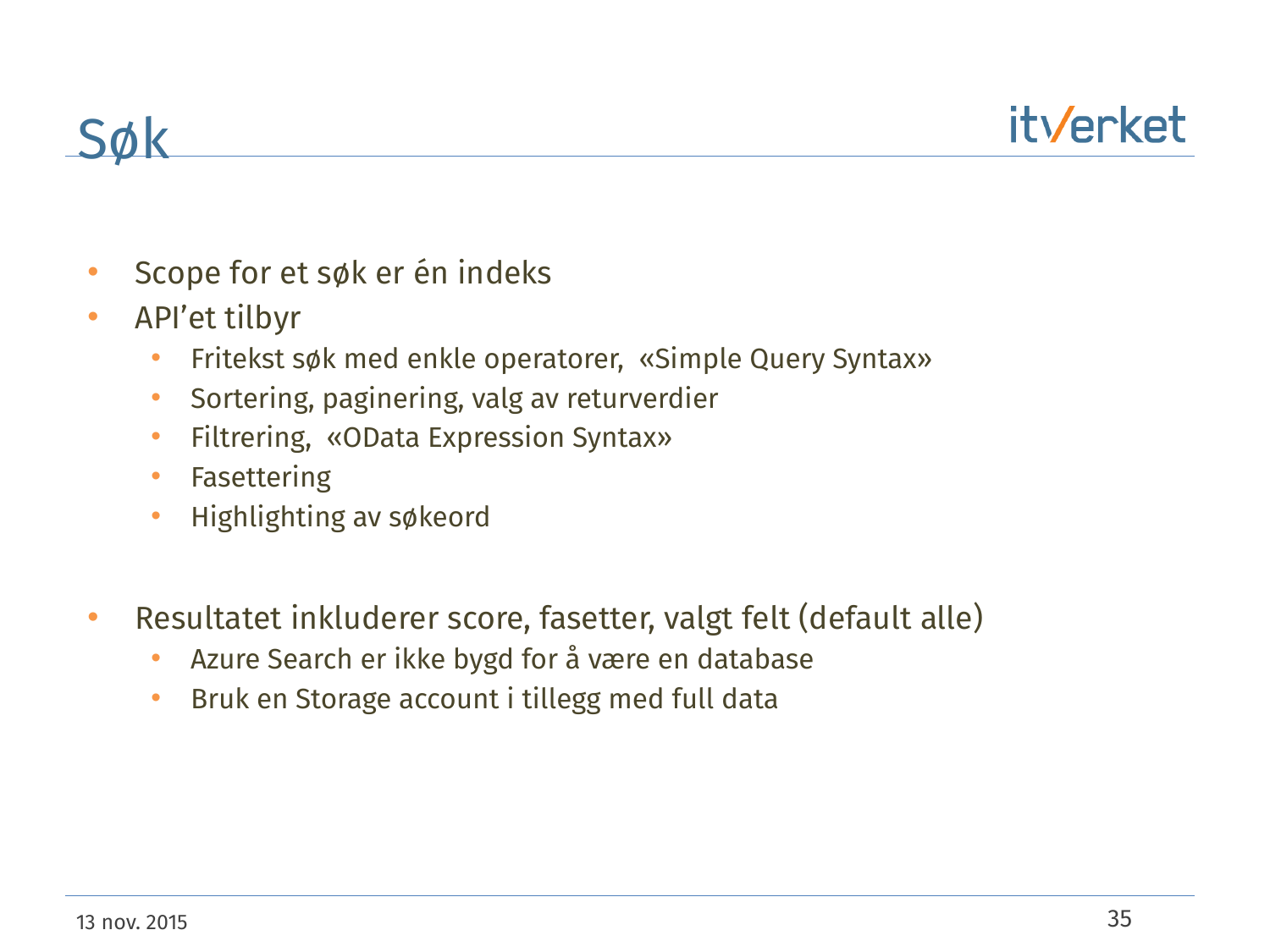

# Søk

Scope for et søk er én indeks
API’et tilbyr
Fritekst søk med enkle operatorer,  «Simple Query Syntax»
Sortering, paginering, valg av returverdier
Filtrering,  «OData Expression Syntax»
Fasettering
Highlighting av søkeord

Resultatet inkluderer score, fasetter, valgt felt (default alle)
Azure Search er ikke bygd for å være en database
Bruk en Storage account i tillegg med full data

35
13 nov. 2015